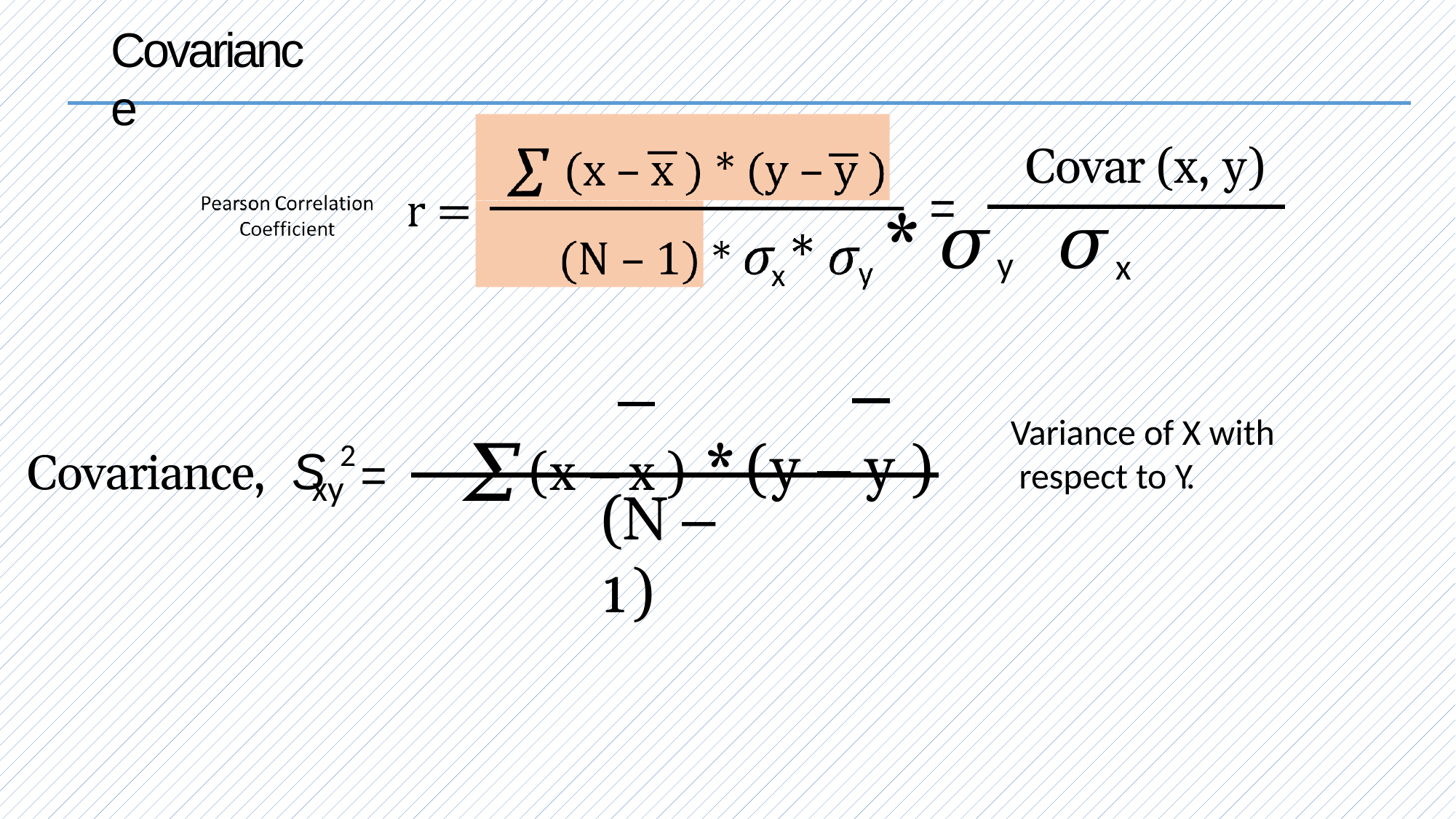

Covariance

Covar (x, y)
=
𝜎x                                             * 𝜎y
𝛴 (x – x ) * (y – y )

Variance of X with  respect to Y.
Covariance,	S 2	=
xy
(N – 1)